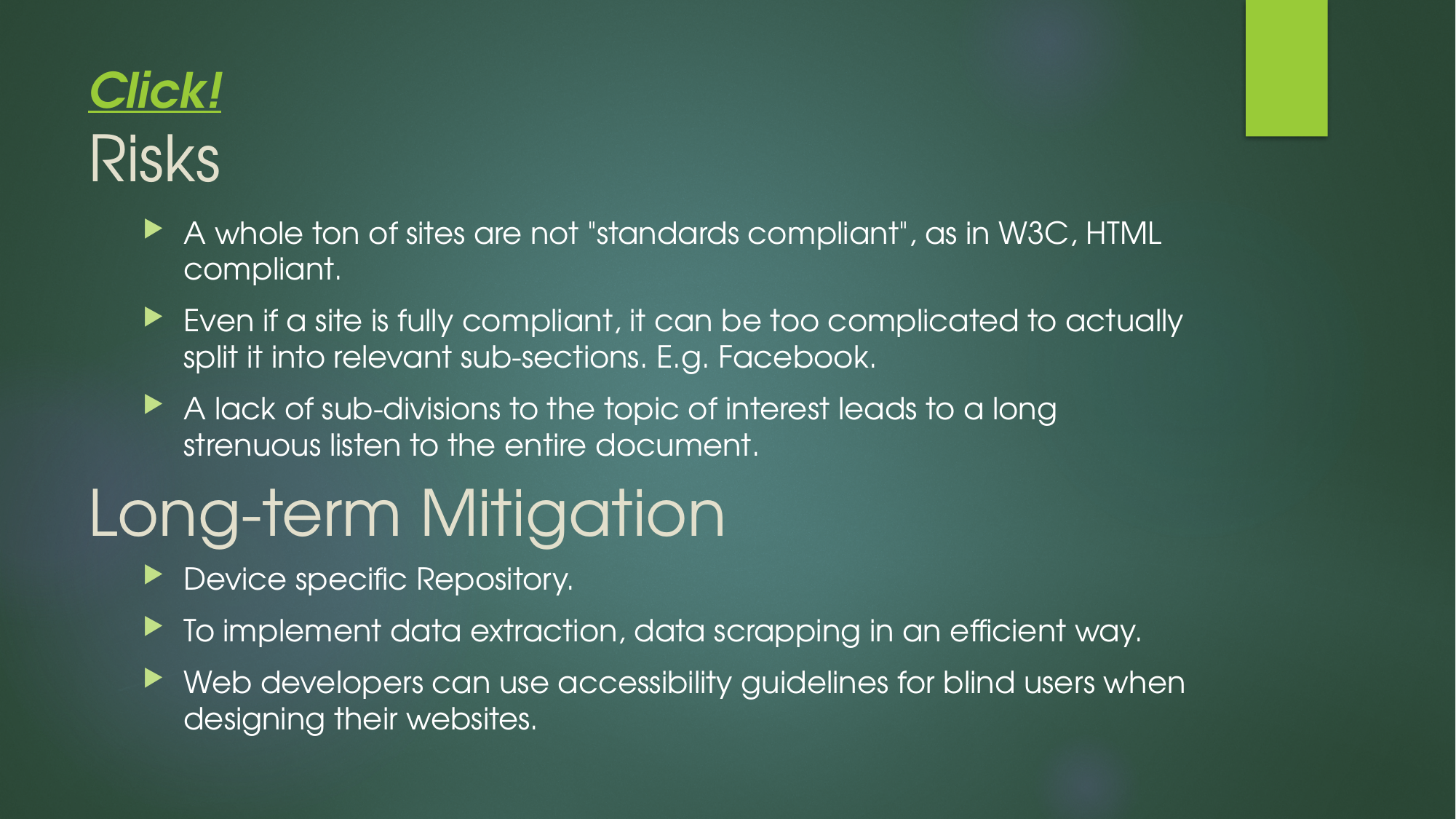

# Click! Risks
A whole ton of sites are not "standards compliant", as in W3C, HTML compliant.
Even if a site is fully compliant, it can be too complicated to actually split it into relevant sub-sections. E.g. Facebook.
A lack of sub-divisions to the topic of interest leads to a long strenuous listen to the entire document.

Long-term Mitigation
Device specific Repository.
To implement data extraction, data scrapping in an efficient way.
Web developers can use accessibility guidelines for blind users when designing their websites.